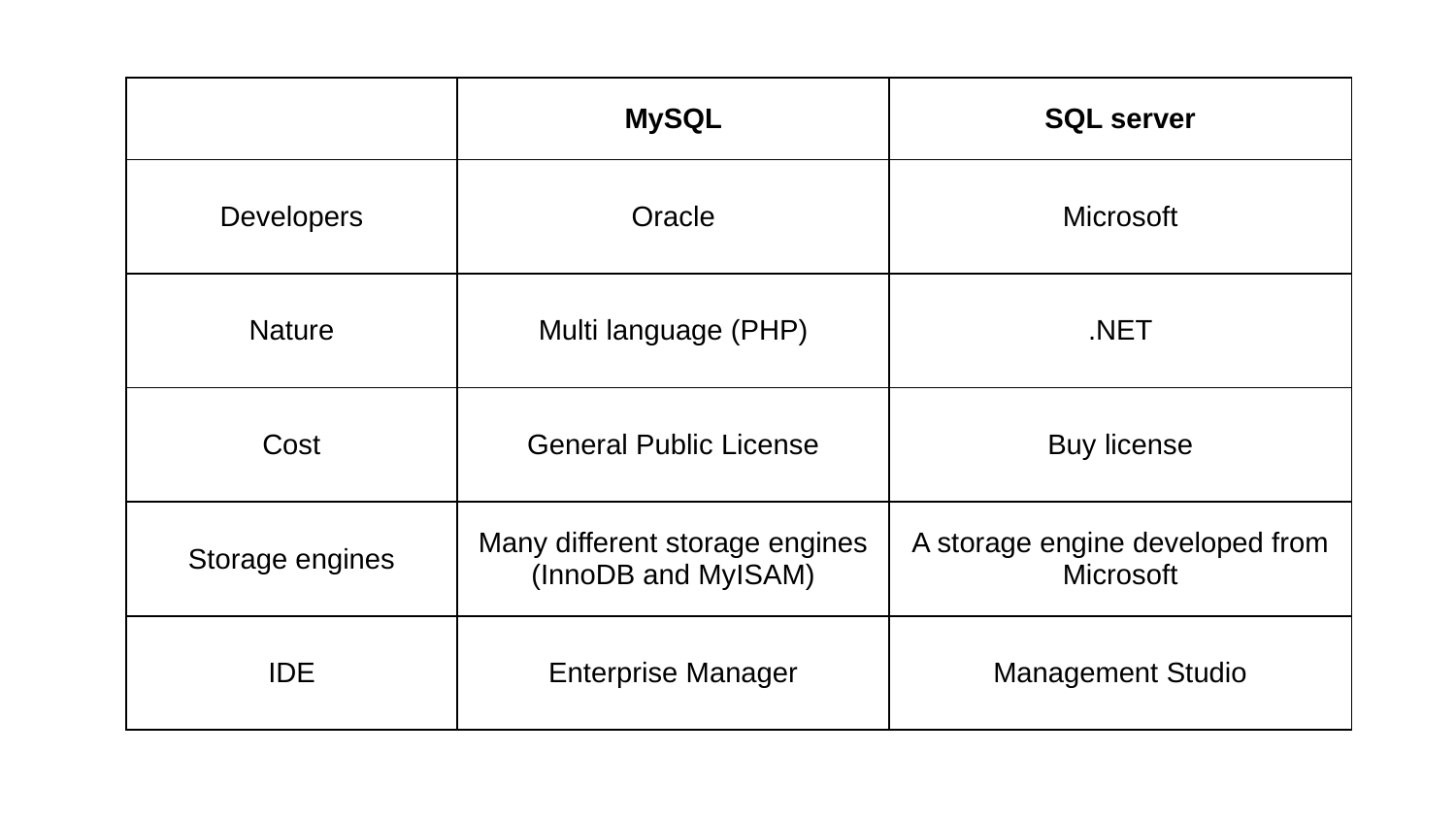

|  | MySQL | SQL server |
| --- | --- | --- |
| Developers | Oracle | Microsoft |
| Nature | Multi language (PHP) | .NET |
| Cost | General Public License | Buy license |
| Storage engines | Many different storage engines (InnoDB and MyISAM) | A storage engine developed from Microsoft |
| IDE | Enterprise Manager | Management Studio |